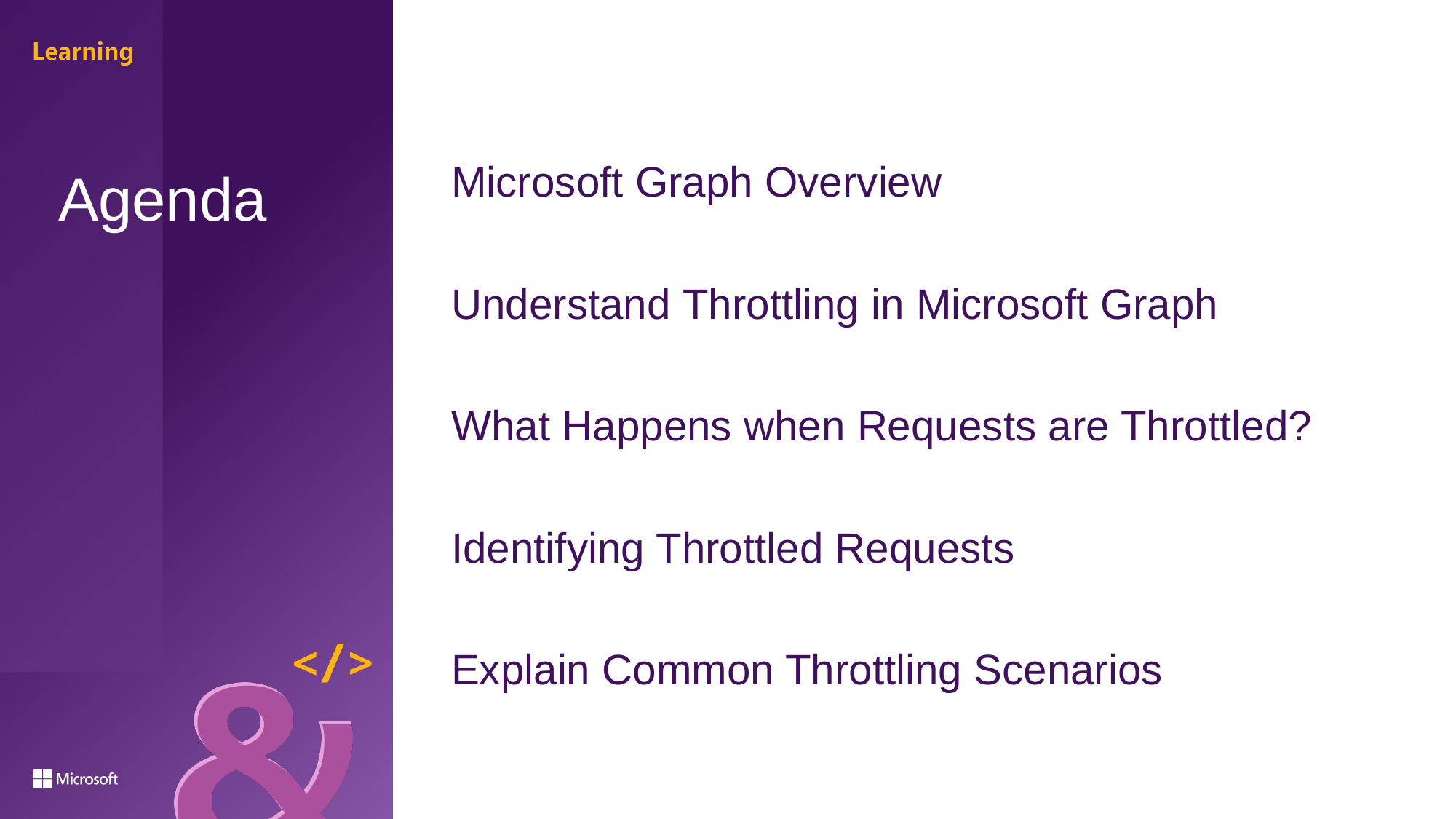

Microsoft Graph Overview

Understand Throttling in Microsoft Graph

What Happens when Requests are Throttled?

Identifying Throttled Requests

Explain Common Throttling Scenarios